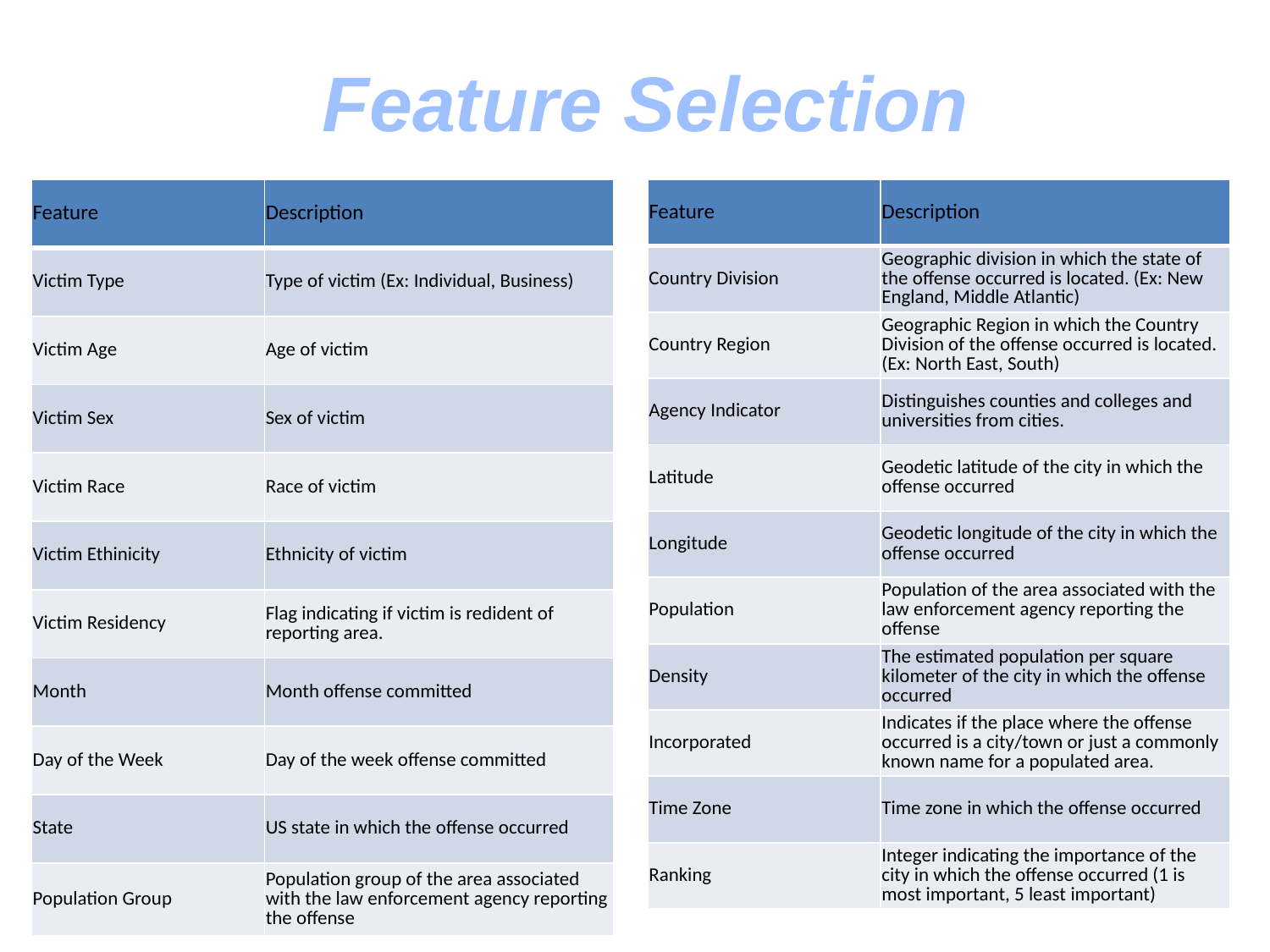

# Feature Selection
| Feature | Description |
| --- | --- |
| Victim Type | Type of victim (Ex: Individual, Business) |
| Victim Age | Age of victim |
| Victim Sex | Sex of victim |
| Victim Race | Race of victim |
| Victim Ethinicity | Ethnicity of victim |
| Victim Residency | Flag indicating if victim is redident of reporting area. |
| Month | Month offense committed |
| Day of the Week | Day of the week offense committed |
| State | US state in which the offense occurred |
| Population Group | Population group of the area associated with the law enforcement agency reporting the offense |
| Feature | Description |
| --- | --- |
| Country Division | Geographic division in which the state of the offense occurred is located. (Ex: New England, Middle Atlantic) |
| Country Region | Geographic Region in which the Country Division of the offense occurred is located. (Ex: North East, South) |
| Agency Indicator | Distinguishes counties and colleges and universities from cities. |
| Latitude | Geodetic latitude of the city in which the offense occurred |
| Longitude | Geodetic longitude of the city in which the offense occurred |
| Population | Population of the area associated with the law enforcement agency reporting the offense |
| Density | The estimated population per square kilometer of the city in which the offense occurred |
| Incorporated | Indicates if the place where the offense occurred is a city/town or just a commonly known name for a populated area. |
| Time Zone | Time zone in which the offense occurred |
| Ranking | Integer indicating the importance of the city in which the offense occurred (1 is most important, 5 least important) |